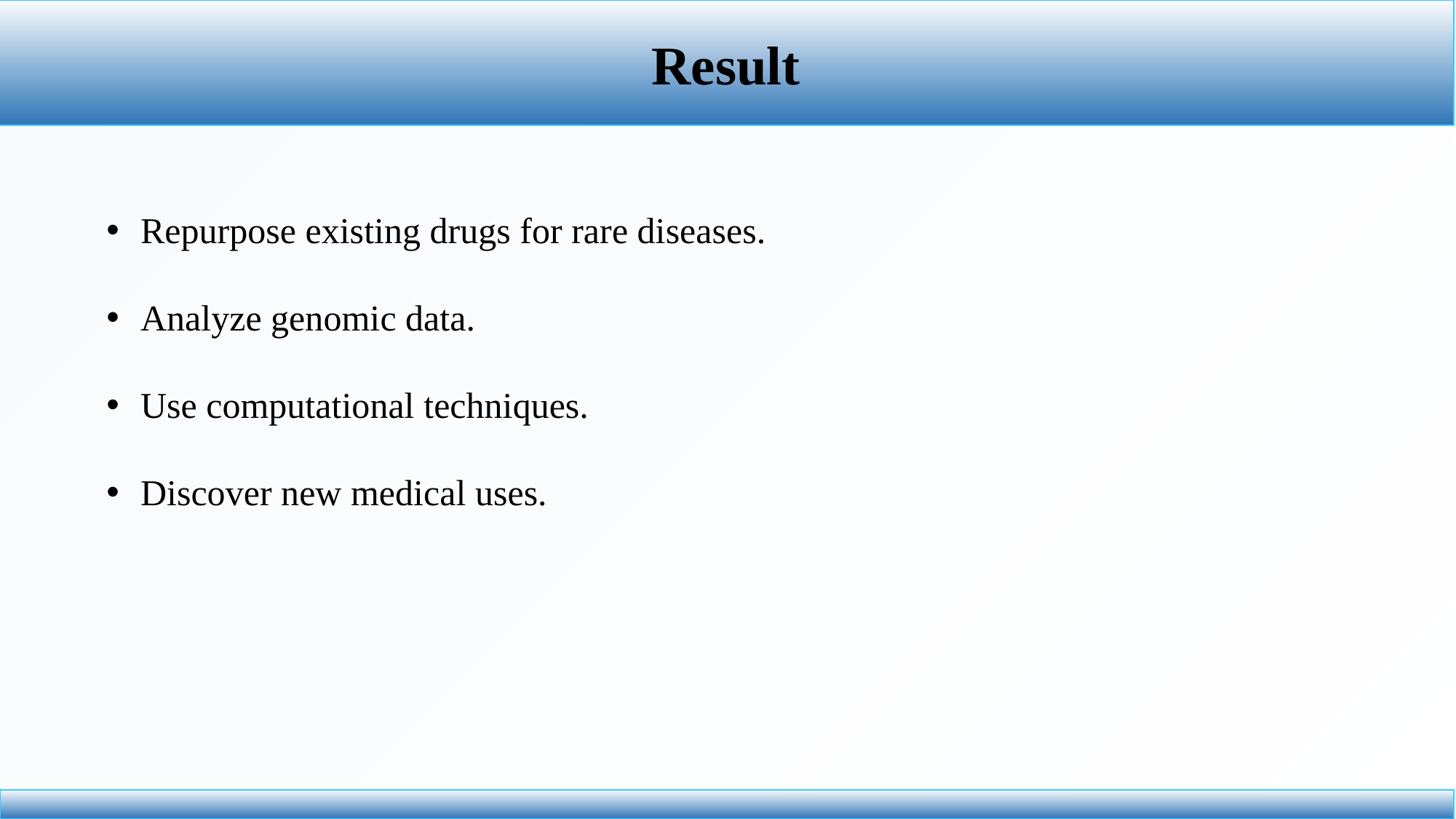

Result
Repurpose existing drugs for rare diseases.

Analyze genomic data.

Use computational techniques.

Discover new medical uses.